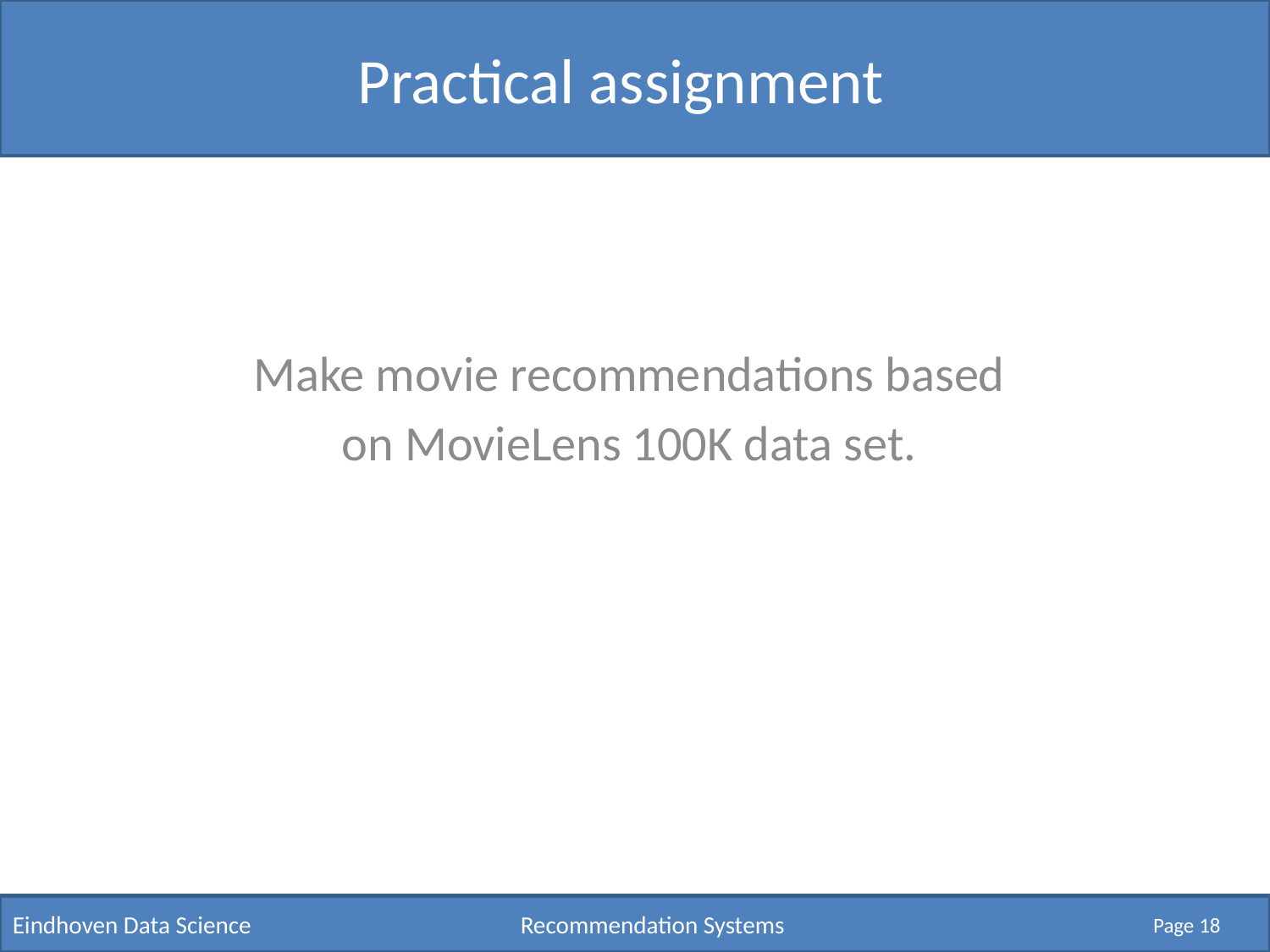

# Practical assignment
Make movie recommendations based
on MovieLens 100K data set.
Eindhoven Data Science 			Recommendation Systems
Page 18